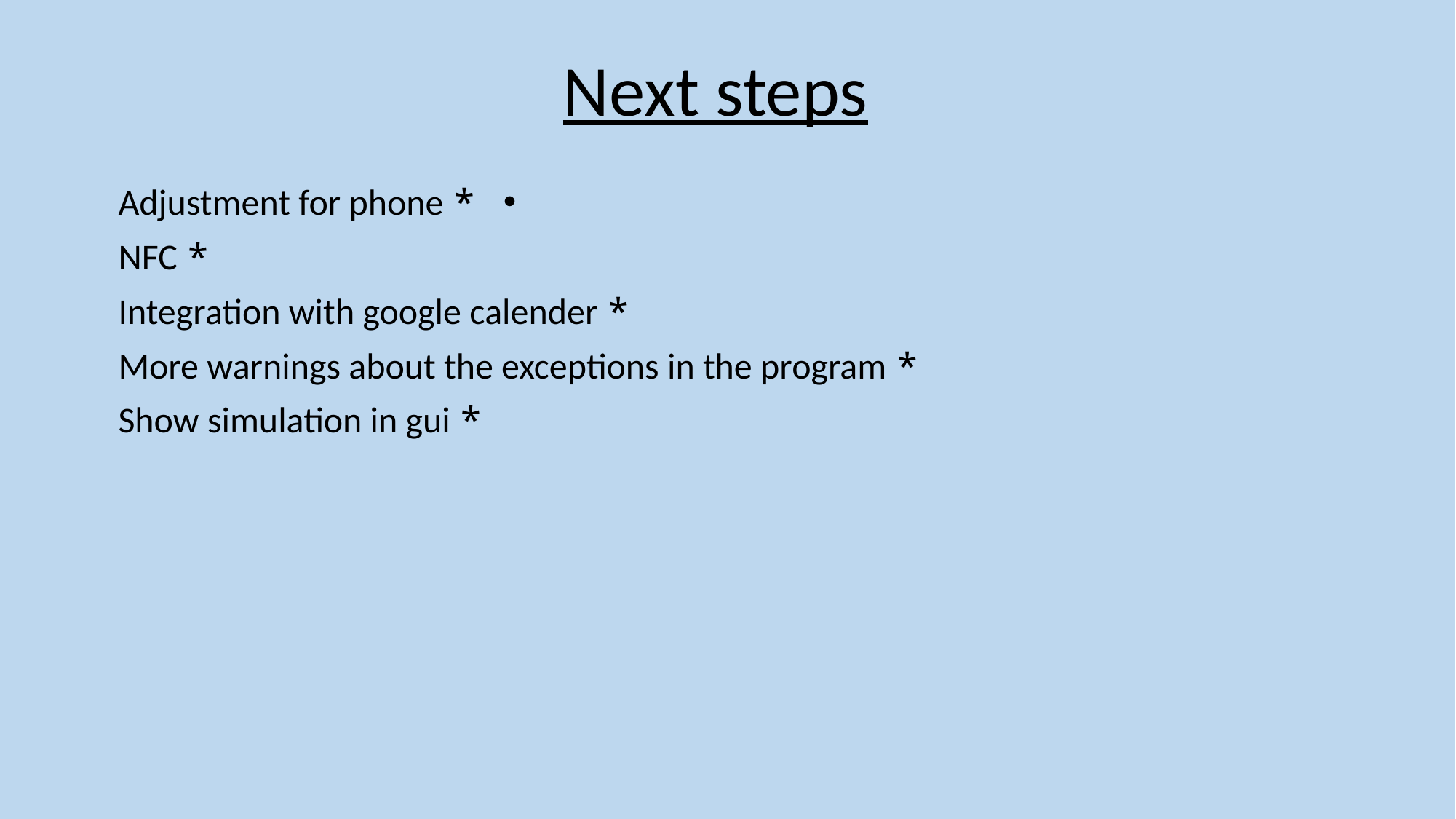

# Next steps
* Adjustment for phone
* NFC
* Integration with google calender
* More warnings about the exceptions in the program
* Show simulation in gui